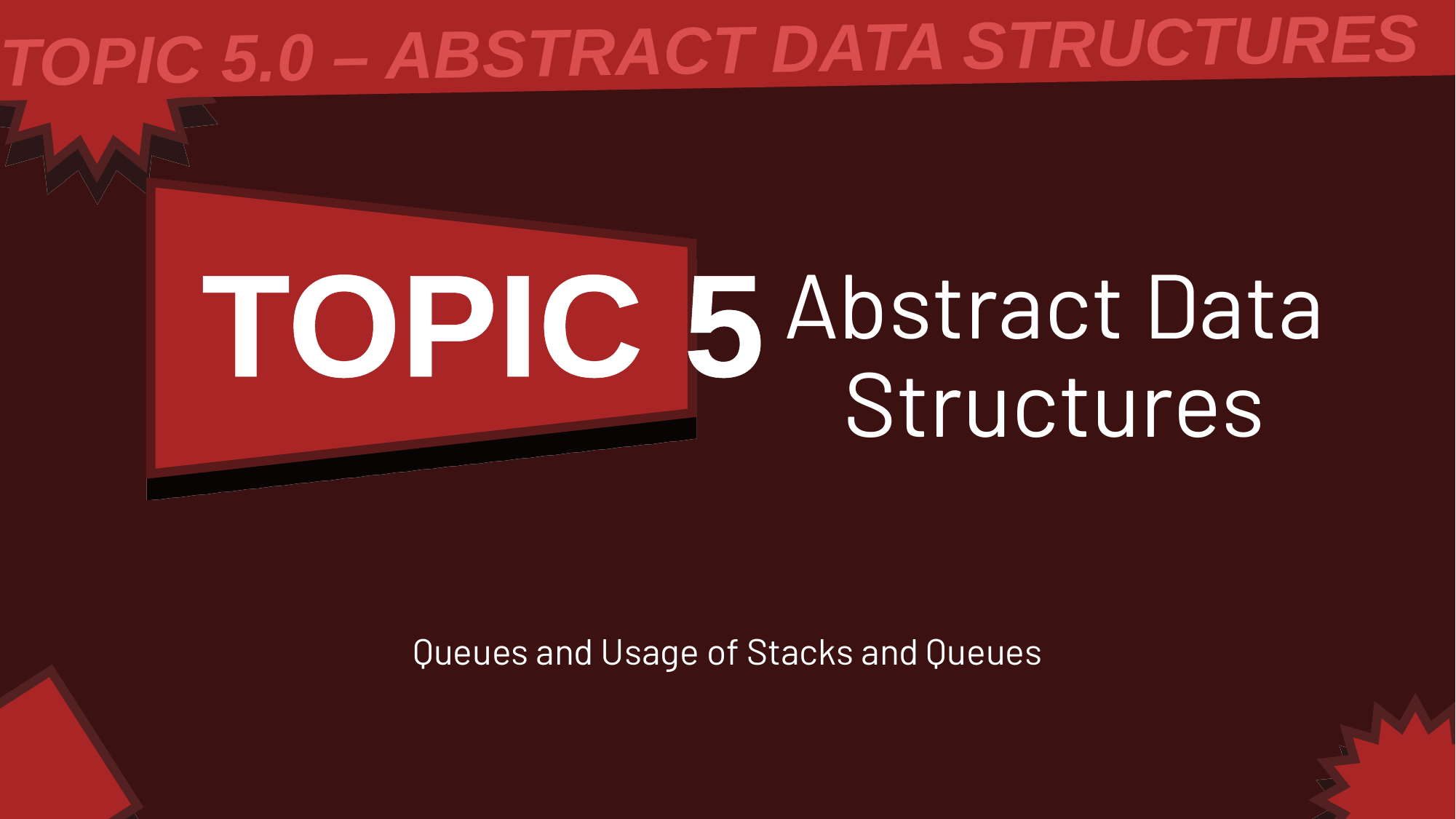

TOPIC 5.0 – ABSTRACT DATA STRUCTURES

# Abstract Data Structures

TOPIC 5
Queues and Usage of Stacks and Queues